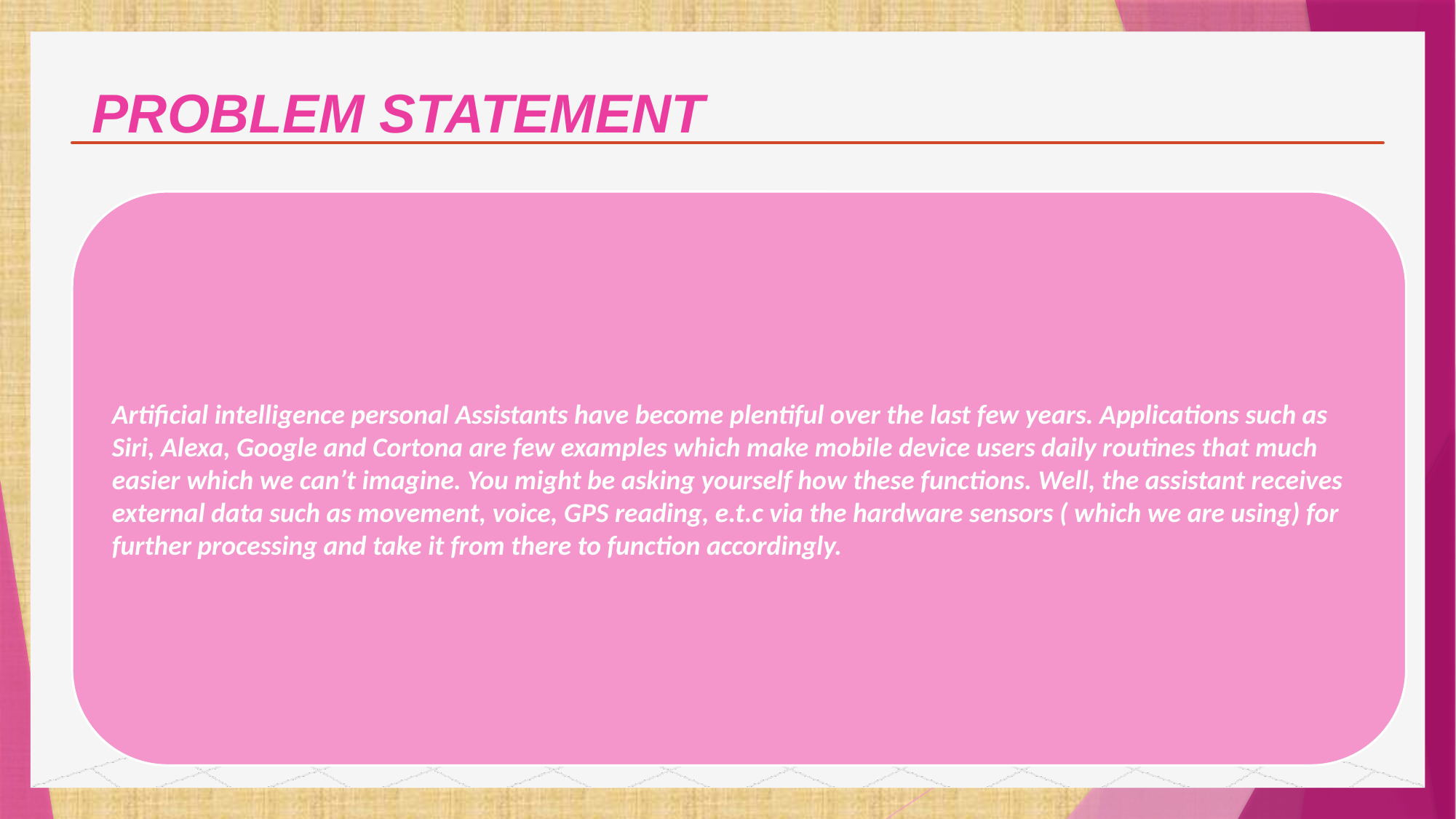

# PROBLEM STATEMENT
Artificial intelligence personal Assistants have become plentiful over the last few years. Applications such as Siri, Alexa, Google and Cortona are few examples which make mobile device users daily routines that much easier which we can’t imagine. You might be asking yourself how these functions. Well, the assistant receives external data such as movement, voice, GPS reading, e.t.c via the hardware sensors ( which we are using) for further processing and take it from there to function accordingly.